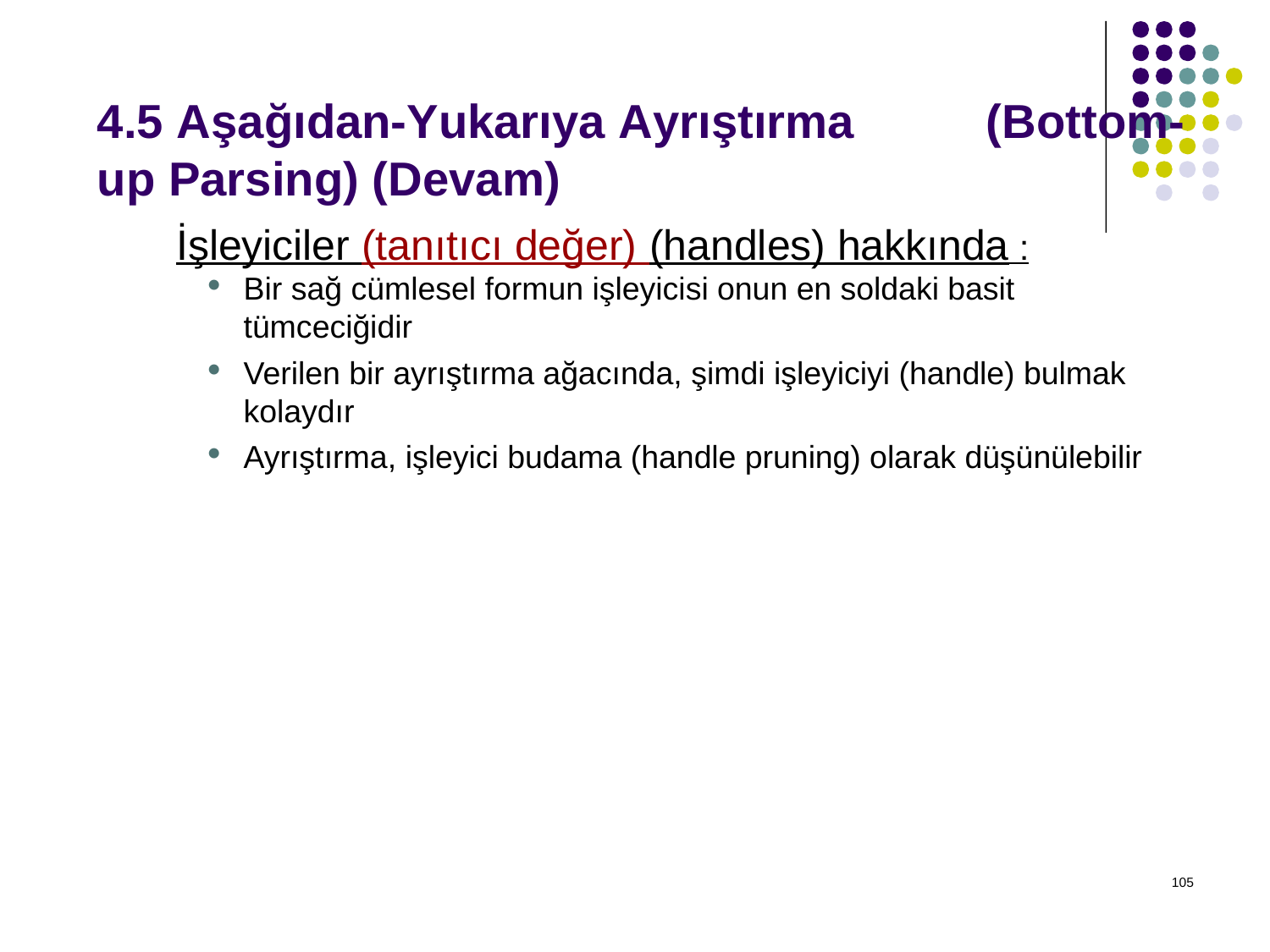

# 4.5 Aşağıdan-Yukarıya Ayrıştırma 	(Bottom-up Parsing) (Devam)
İşleyiciler (tanıtıcı değer) (handles) hakkında :
Bir sağ cümlesel formun işleyicisi onun en soldaki basit tümceciğidir
Verilen bir ayrıştırma ağacında, şimdi işleyiciyi (handle) bulmak kolaydır
Ayrıştırma, işleyici budama (handle pruning) olarak düşünülebilir
105